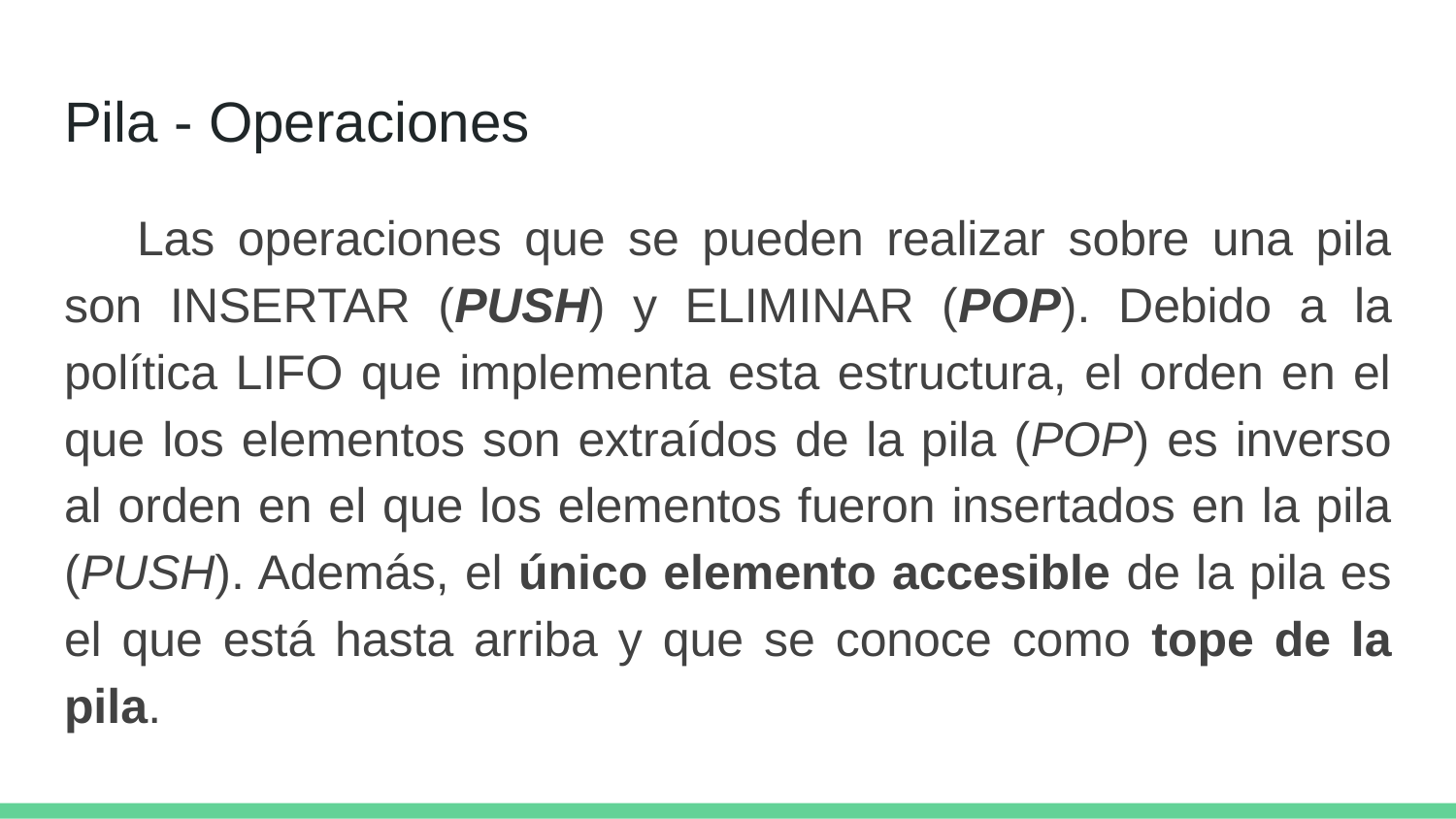

# Pila - Operaciones
Las operaciones que se pueden realizar sobre una pila son INSERTAR (PUSH) y ELIMINAR (POP). Debido a la política LIFO que implementa esta estructura, el orden en el que los elementos son extraídos de la pila (POP) es inverso al orden en el que los elementos fueron insertados en la pila (PUSH). Además, el único elemento accesible de la pila es el que está hasta arriba y que se conoce como tope de la pila.